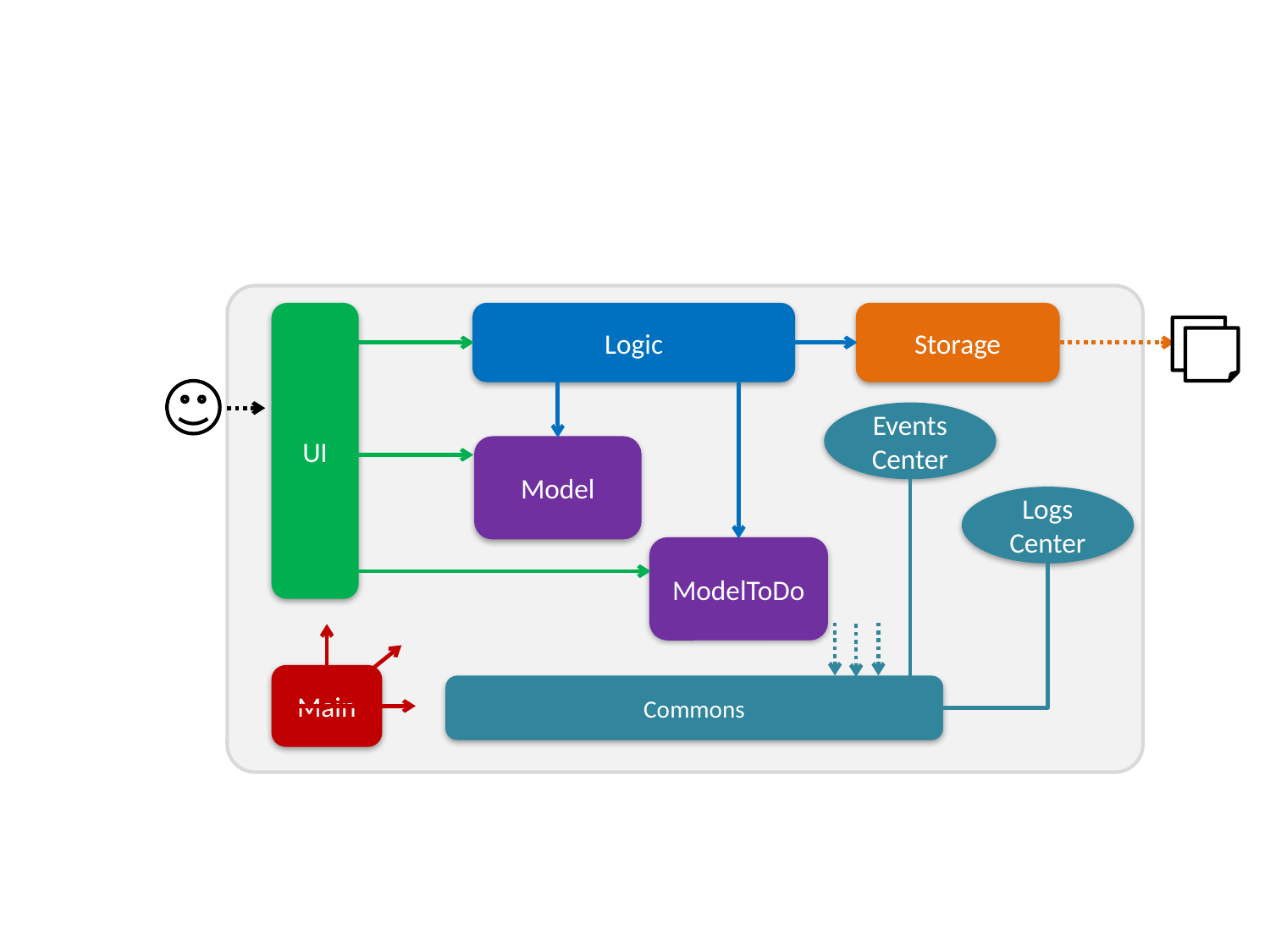

UI
Logic
Storage

Events Center
Model
Logs
Center
ModelToDo
Main
Commons